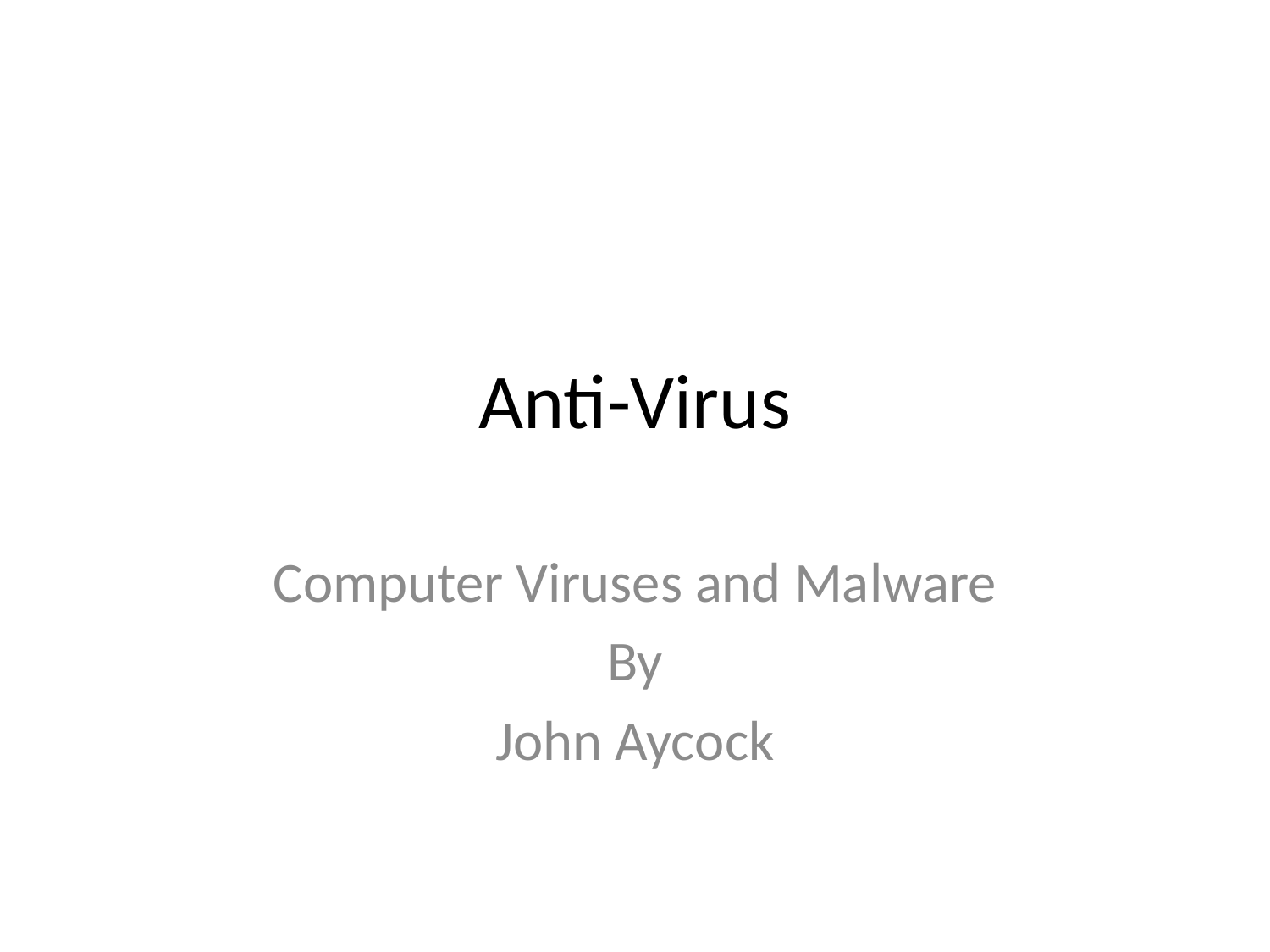

# Anti-Virus
Computer Viruses and Malware
By
John Aycock